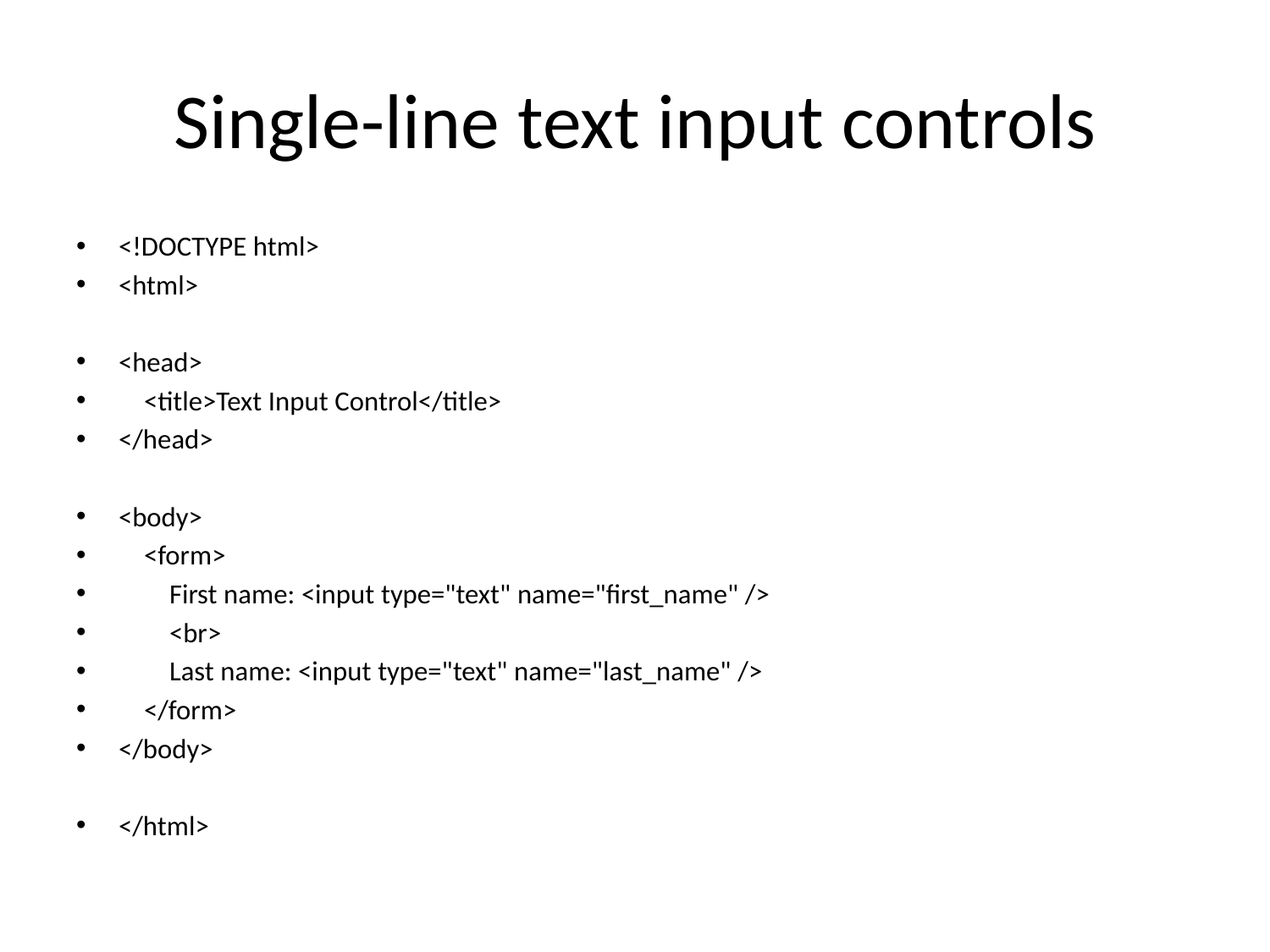

# Single-line text input controls
<!DOCTYPE html>
<html>

<head>
    <title>Text Input Control</title>
</head>

<body>
    <form>
        First name: <input type="text" name="first_name" />
        <br>
        Last name: <input type="text" name="last_name" />
    </form>
</body>

</html>